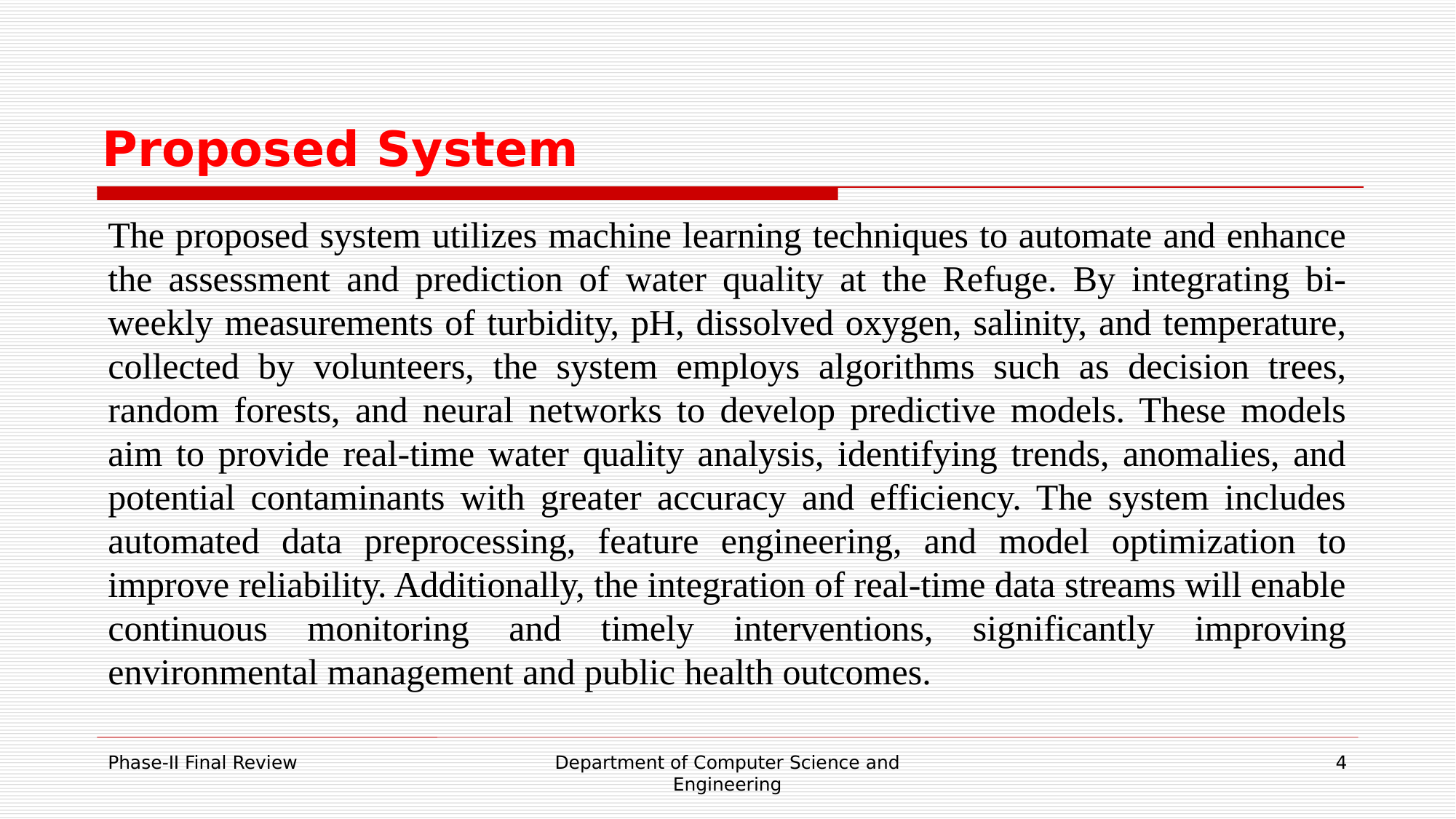

# Proposed System
The proposed system utilizes machine learning techniques to automate and enhance the assessment and prediction of water quality at the Refuge. By integrating bi-weekly measurements of turbidity, pH, dissolved oxygen, salinity, and temperature, collected by volunteers, the system employs algorithms such as decision trees, random forests, and neural networks to develop predictive models. These models aim to provide real-time water quality analysis, identifying trends, anomalies, and potential contaminants with greater accuracy and efficiency. The system includes automated data preprocessing, feature engineering, and model optimization to improve reliability. Additionally, the integration of real-time data streams will enable continuous monitoring and timely interventions, significantly improving environmental management and public health outcomes.

Phase-II Final Review
Department of Computer Science and Engineering
4